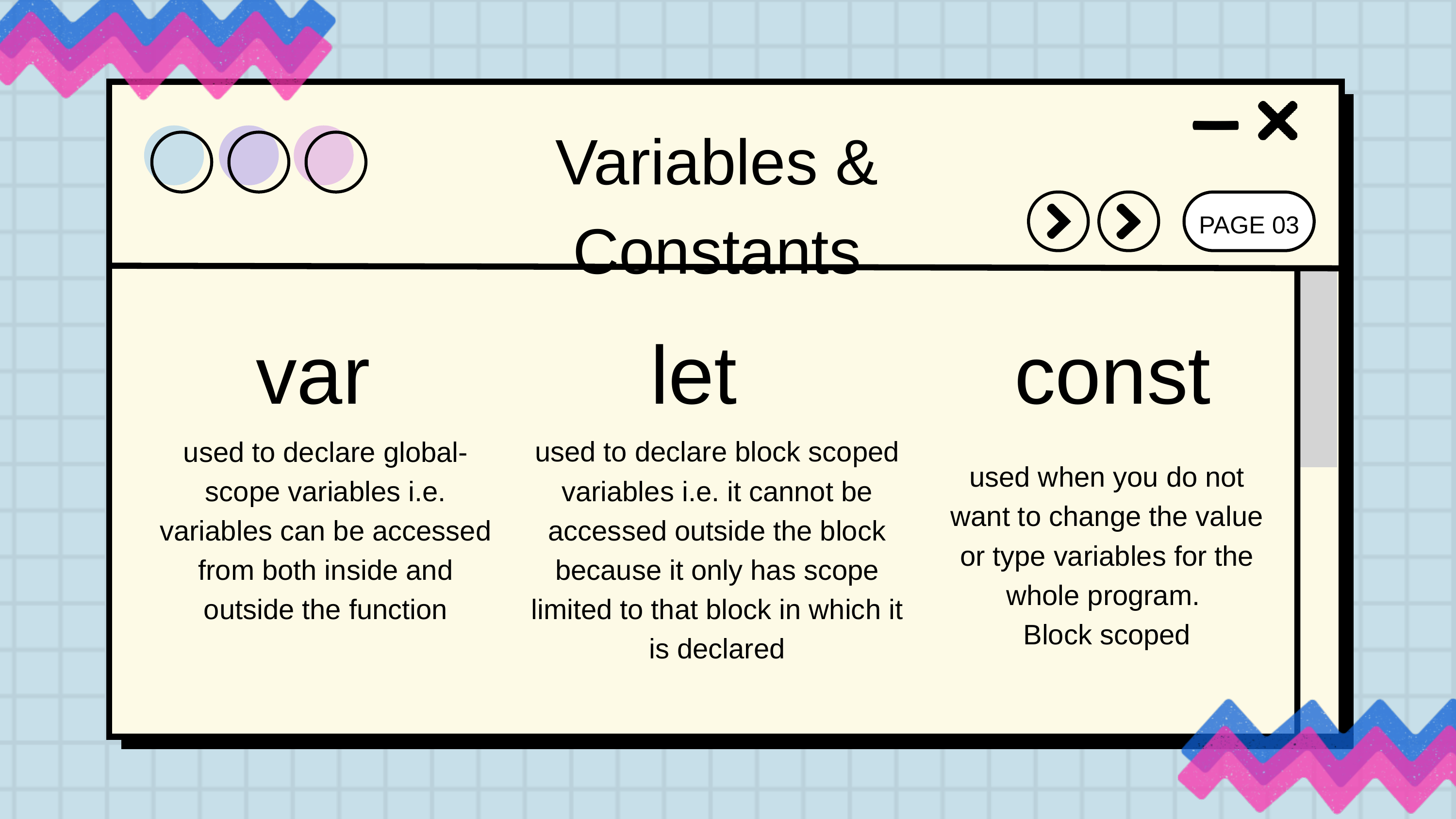

Variables & Constants

PAGE 03

var
let
const
used to declare global-scope variables i.e. variables can be accessed from both inside and outside the function
used to declare block scoped variables i.e. it cannot be accessed outside the block because it only has scope limited to that block in which it is declared
used when you do not want to change the value or type variables for the whole program.
Block scoped